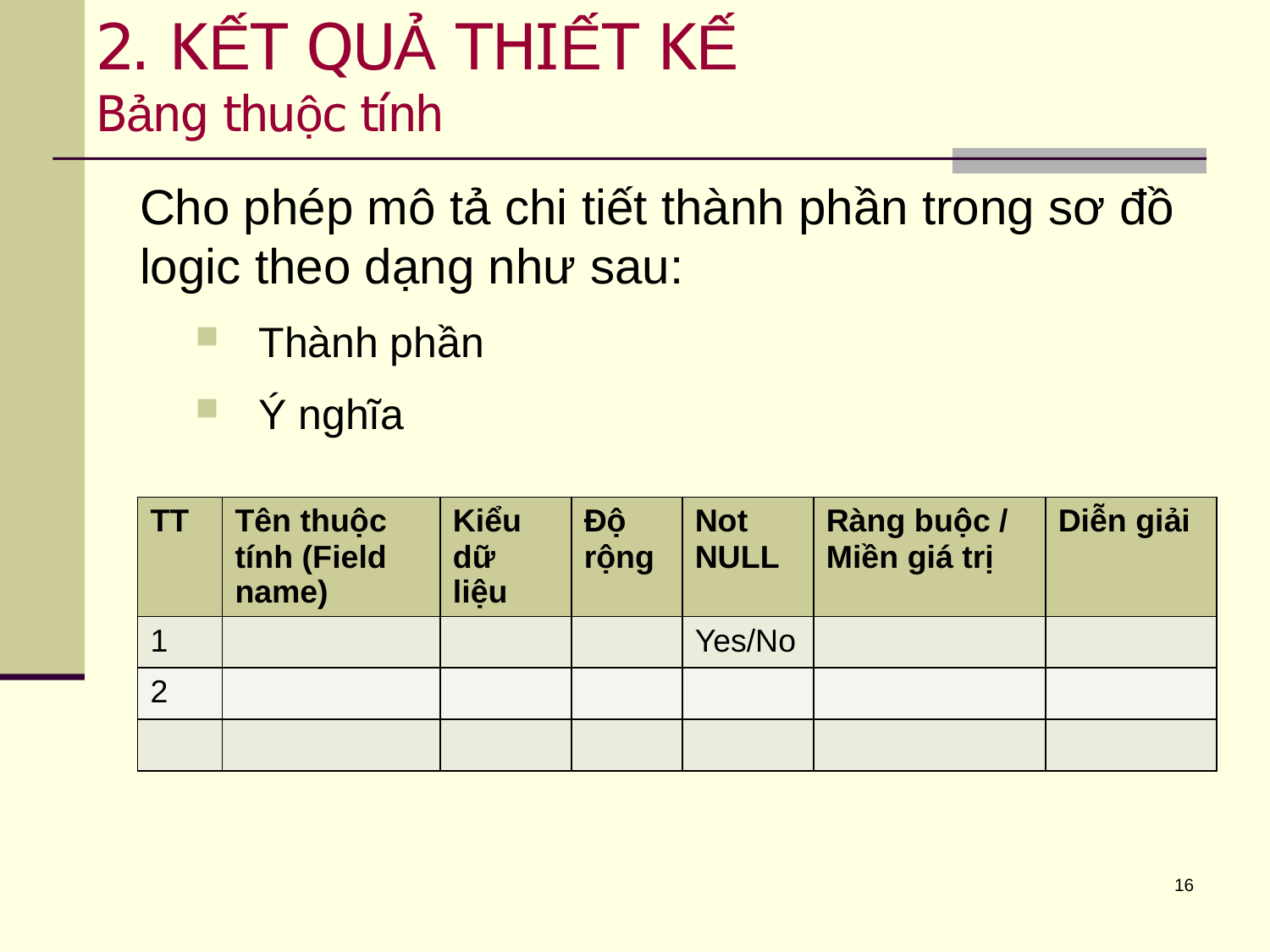

# 2. KẾT QUẢ THIẾT KẾ Bảng thuộc tính
Cho phép mô tả chi tiết thành phần trong sơ đồ logic theo dạng như sau:
Thành phần
Ý nghĩa
| TT | Tên thuộc tính (Field name) | Kiểu dữ liệu | Độ rộng | Not NULL | Ràng buộc / Miền giá trị | Diễn giải |
| --- | --- | --- | --- | --- | --- | --- |
| 1 |  |  |  | Yes/No |  |  |
| 2 |  |  |  |  |  |  |
|  |  |  |  |  |  |  |
16